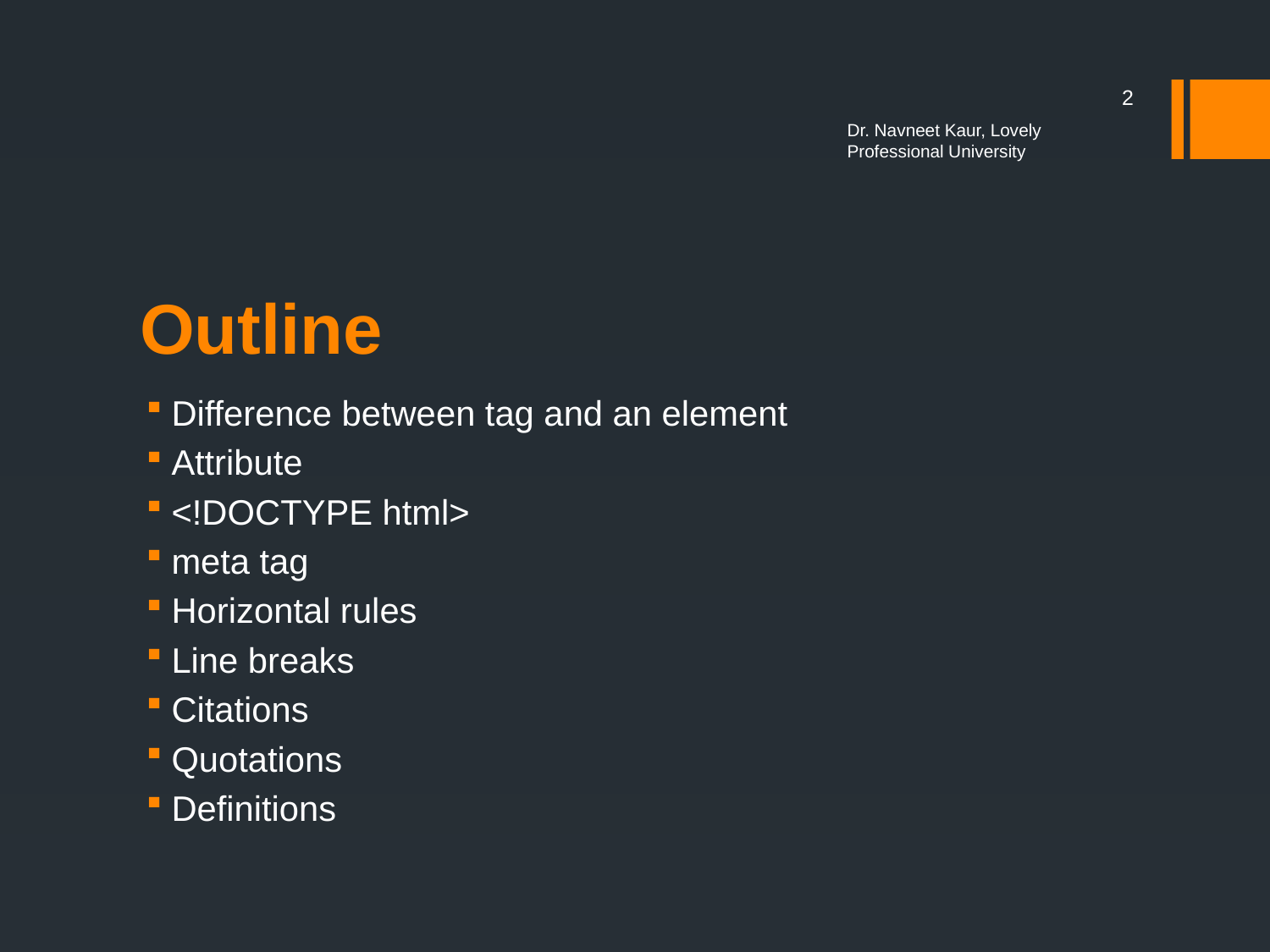

2
Dr. Navneet Kaur, Lovely Professional University
# Outline
Difference between tag and an element
Attribute
<!DOCTYPE html>
meta tag
Horizontal rules
Line breaks
Citations
Quotations
Definitions